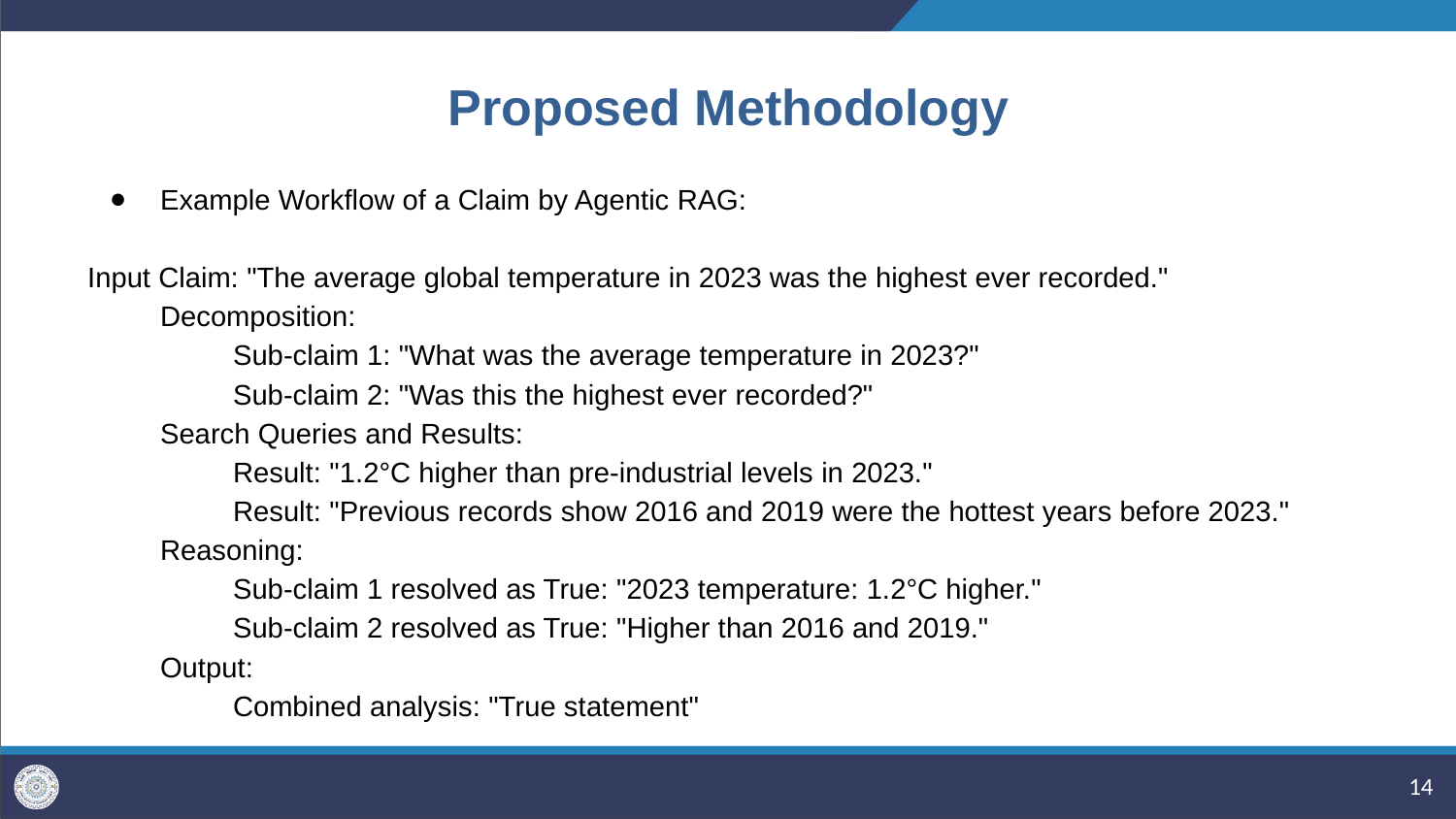

# Proposed Methodology
Example Workflow of a Claim by Agentic RAG:

Input Claim: "The average global temperature in 2023 was the highest ever recorded."
Decomposition:
Sub-claim 1: "What was the average temperature in 2023?"
Sub-claim 2: "Was this the highest ever recorded?"
Search Queries and Results:
Result: "1.2°C higher than pre-industrial levels in 2023."
Result: "Previous records show 2016 and 2019 were the hottest years before 2023."
Reasoning:
Sub-claim 1 resolved as True: "2023 temperature: 1.2°C higher."
Sub-claim 2 resolved as True: "Higher than 2016 and 2019."
Output:
Combined analysis: "True statement"

14